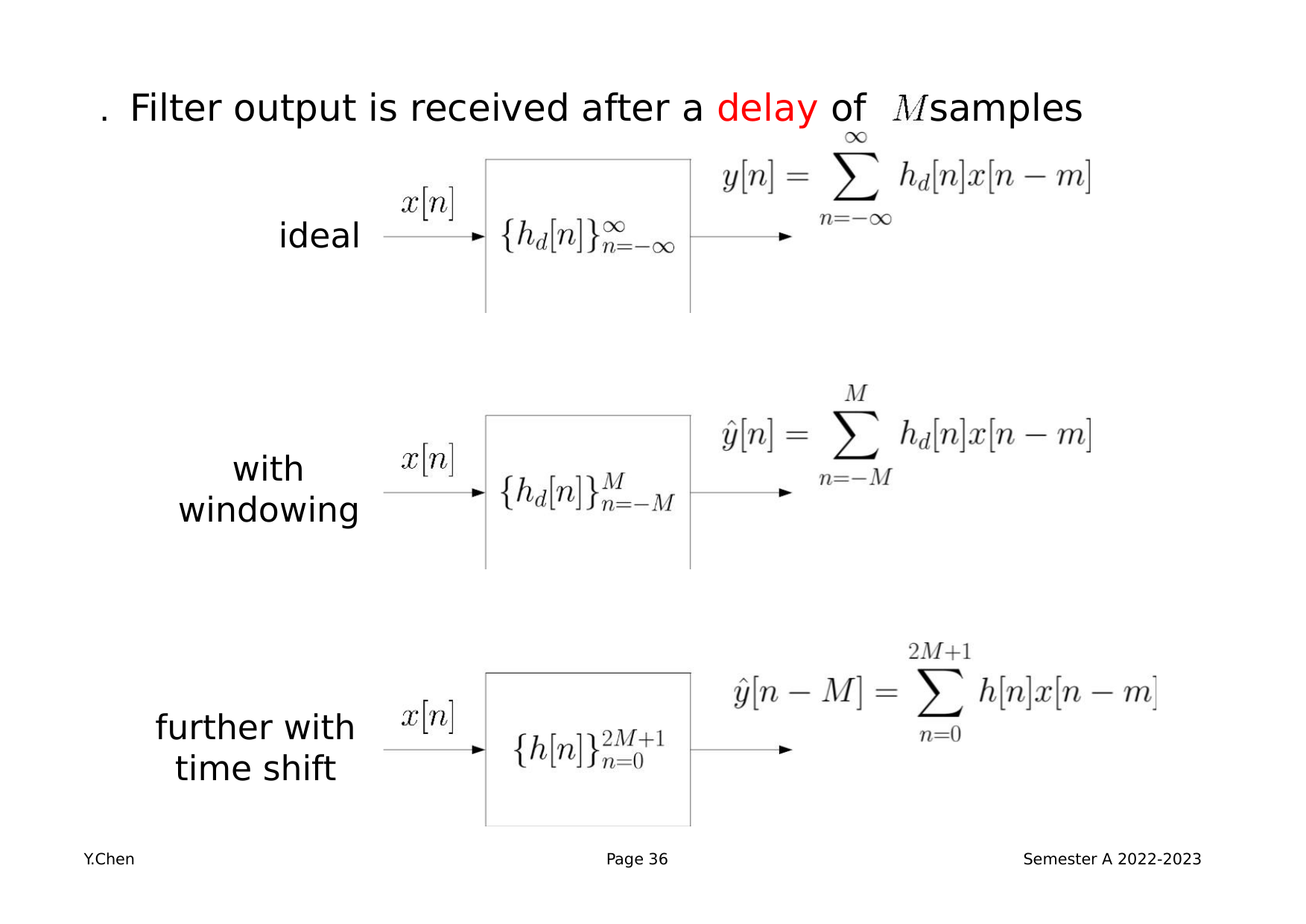

. Filter output is received after a delay of samples

ideal

with
windowing

further with
time shift
Y.Chen
Page 36
Semester A 2022-2023